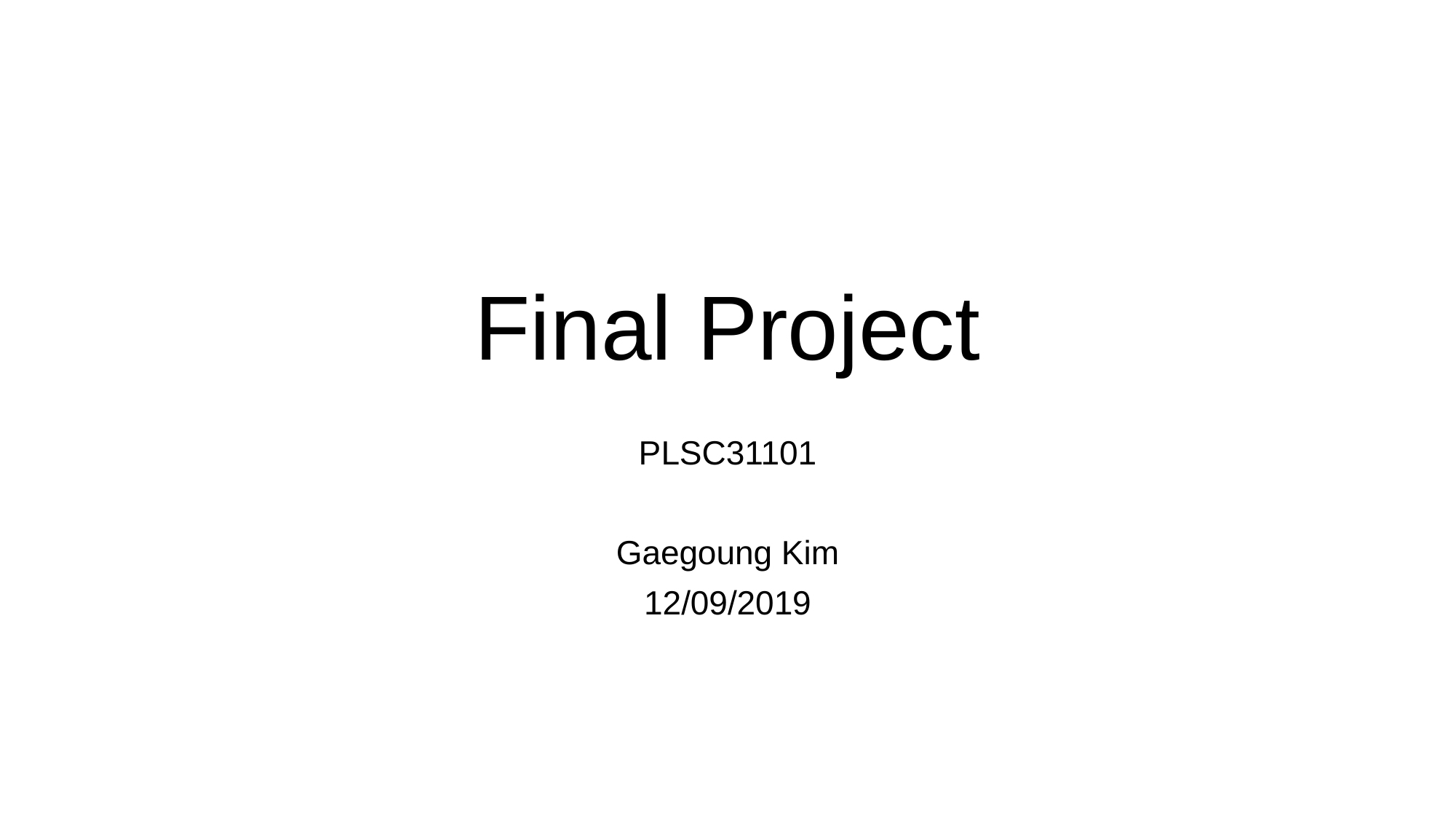

# Final Project
PLSC31101

Gaegoung Kim
12/09/2019